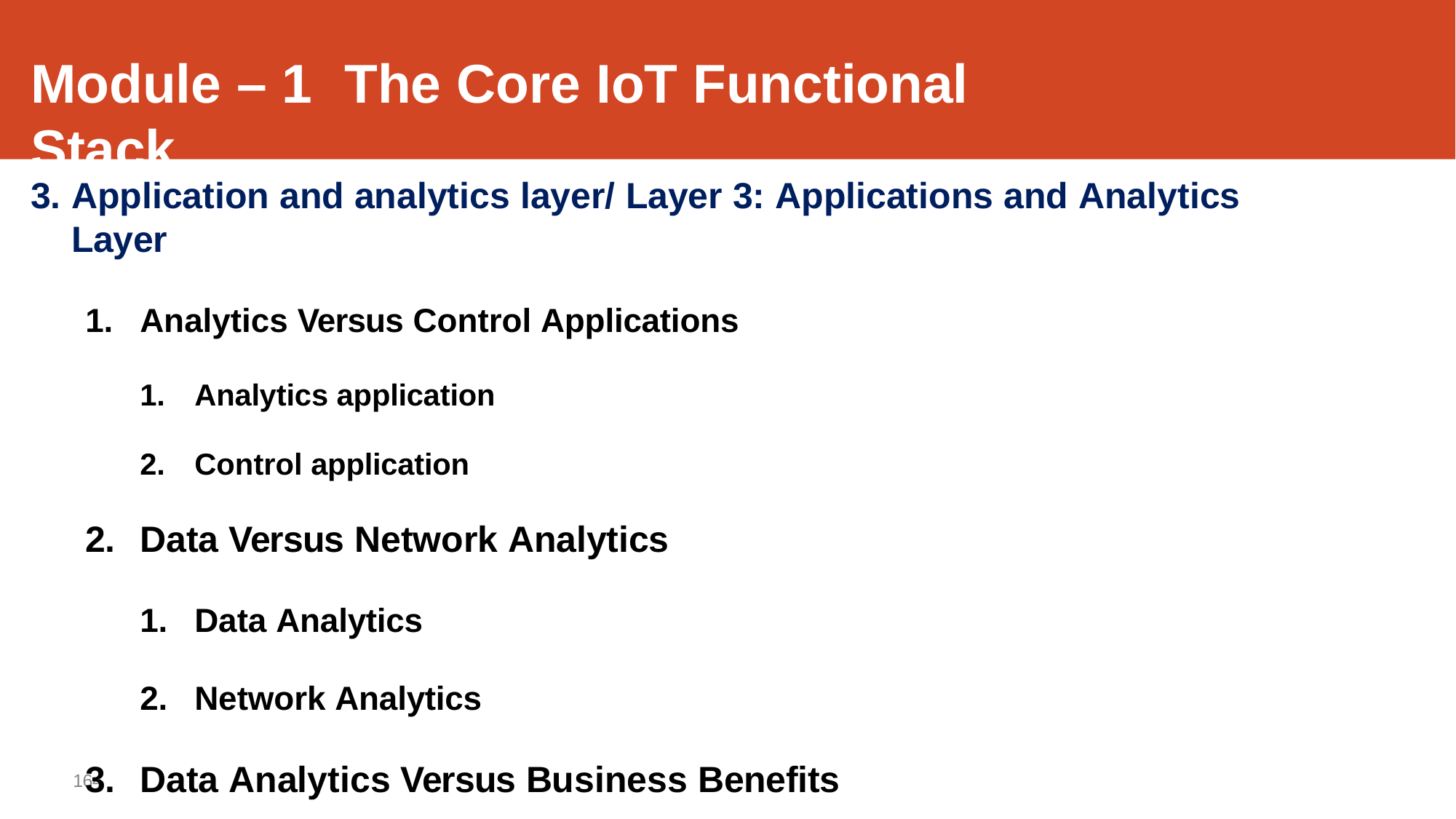

# Module – 1	The Core IoT Functional Stack
Application and analytics layer/ Layer 3: Applications and Analytics Layer
Analytics Versus Control Applications
Analytics application
Control application
Data Versus Network Analytics
Data Analytics
Network Analytics
Data Analytics Versus Business Benefits
164